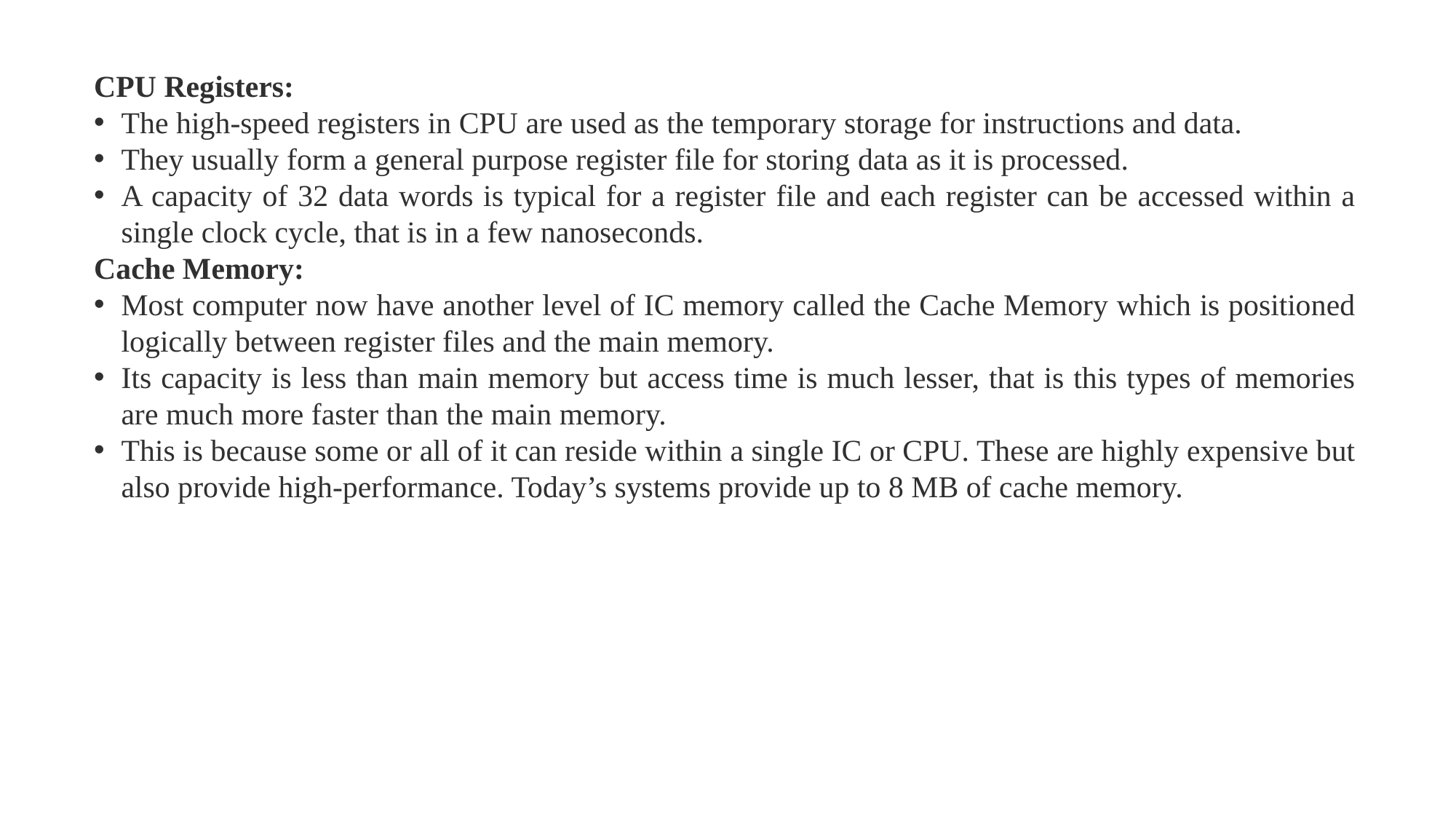

CPU Registers:
The high-speed registers in CPU are used as the temporary storage for instructions and data.
They usually form a general purpose register file for storing data as it is processed.
A capacity of 32 data words is typical for a register file and each register can be accessed within a single clock cycle, that is in a few nanoseconds.
Cache Memory:
Most computer now have another level of IC memory called the Cache Memory which is positioned logically between register files and the main memory.
Its capacity is less than main memory but access time is much lesser, that is this types of memories are much more faster than the main memory.
This is because some or all of it can reside within a single IC or CPU. These are highly expensive but also provide high-performance. Today’s systems provide up to 8 MB of cache memory.